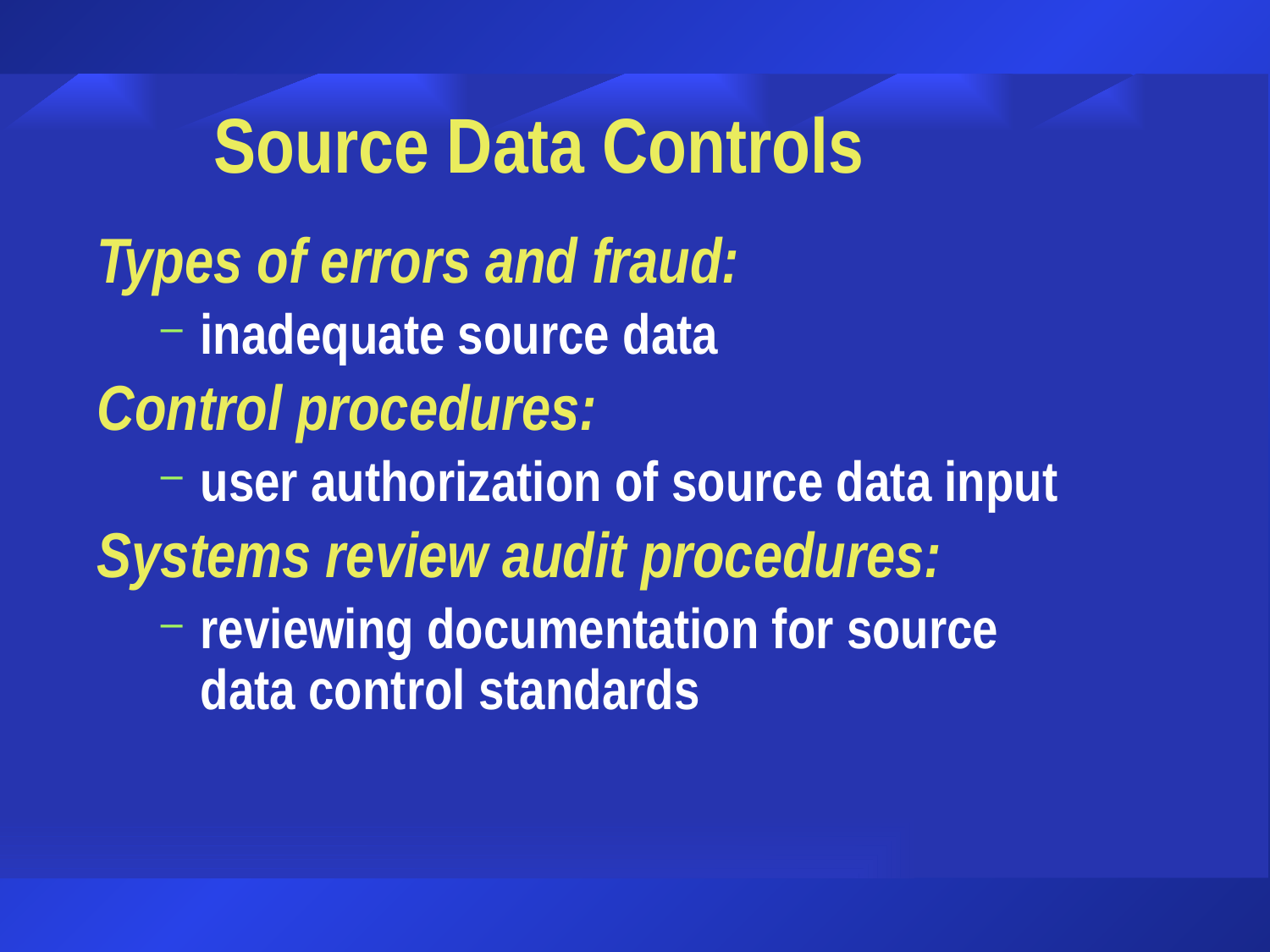

# Source Data Controls
Types of errors and fraud:
inadequate source data
Control procedures:
user authorization of source data input
Systems review audit procedures:
reviewing documentation for source data control standards